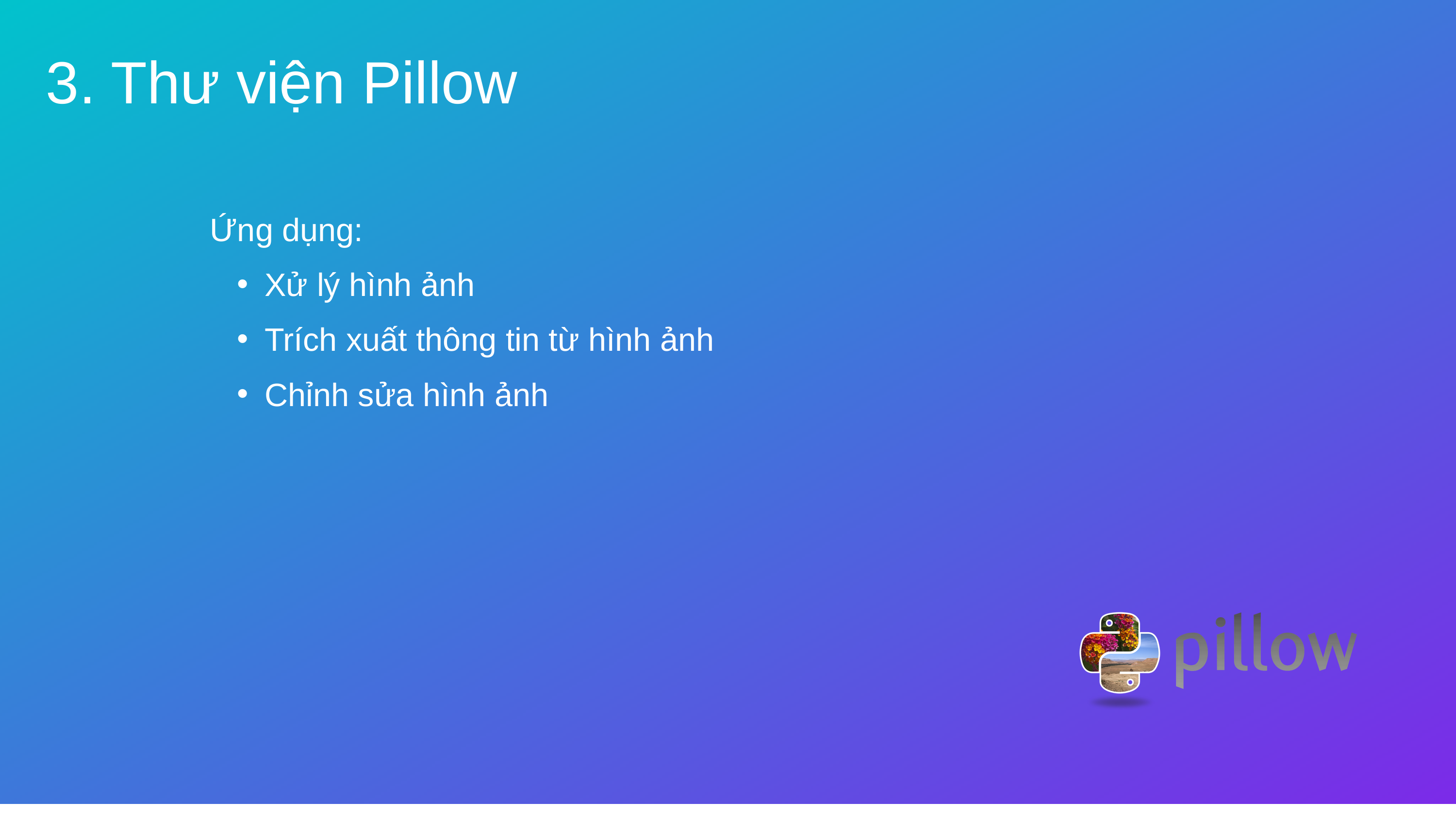

3. Thư viện Pillow
Ứng dụng:
Xử lý hình ảnh
Trích xuất thông tin từ hình ảnh
Chỉnh sửa hình ảnh